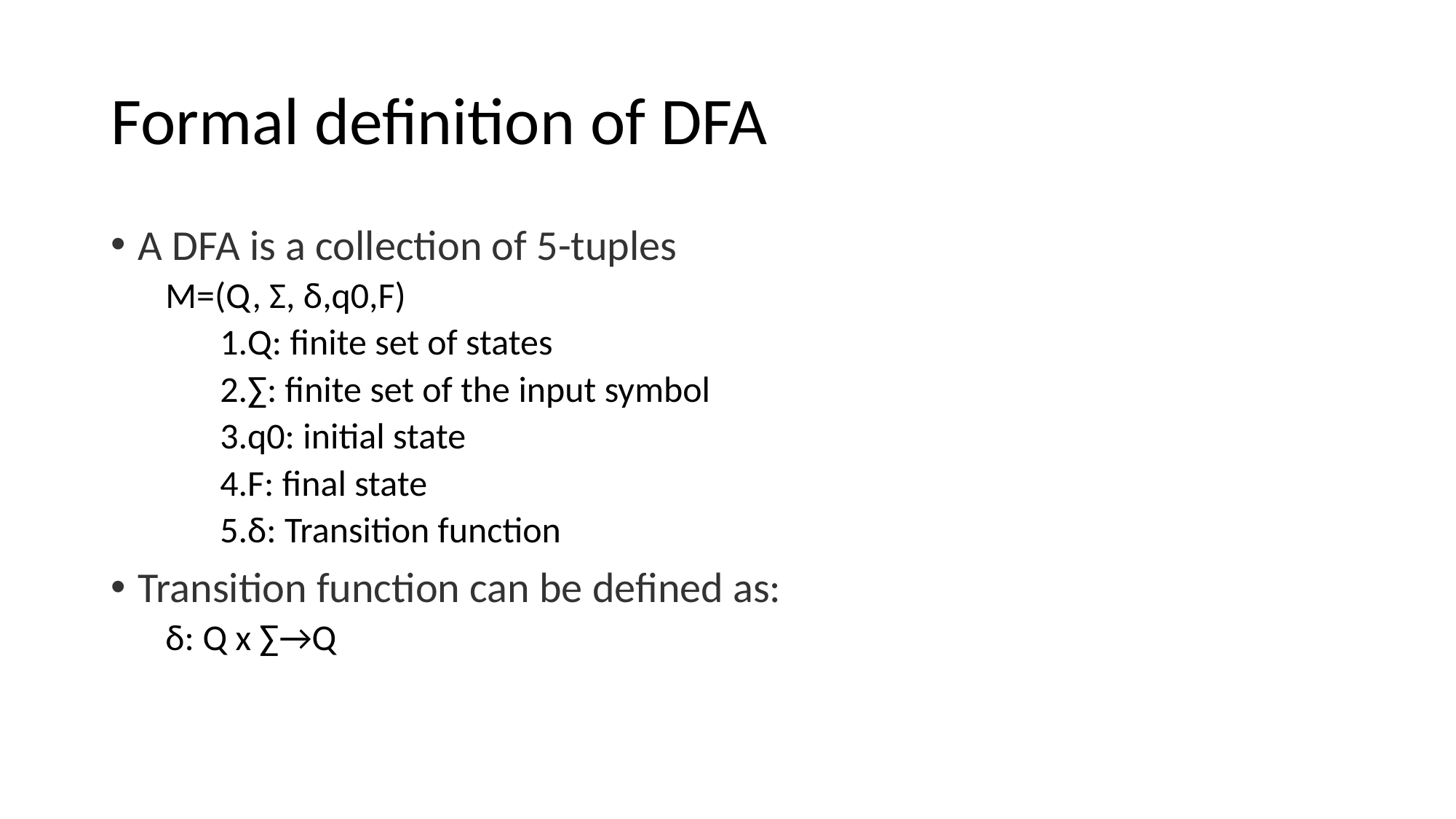

# Formal definition of DFA
A DFA is a collection of 5-tuples
M=(Q, Σ, δ,q0,F)
Q: finite set of states
∑: finite set of the input symbol
q0: initial state
F: final state
δ: Transition function
Transition function can be defined as:
δ: Q x ∑→Q